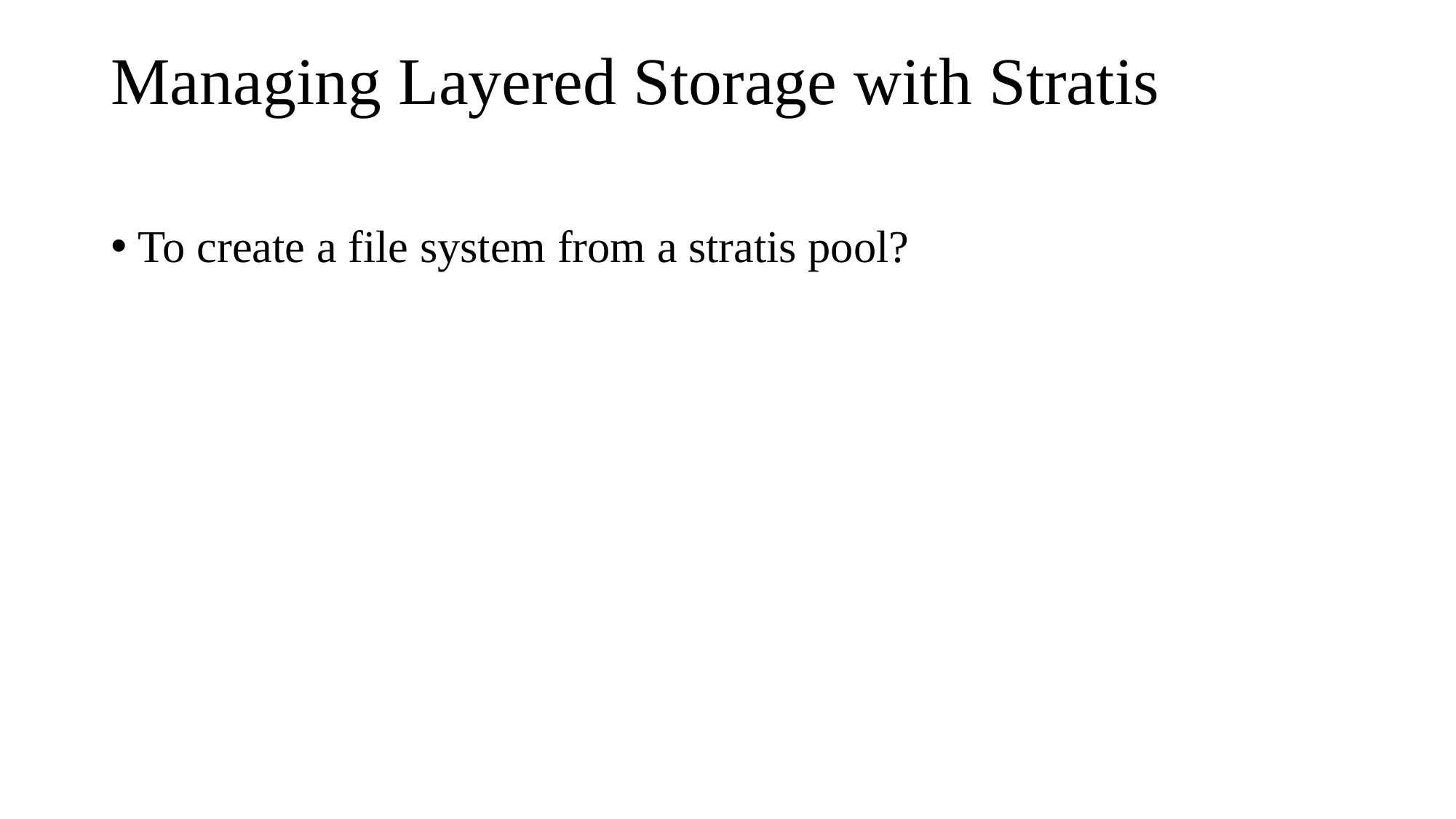

# Managing Layered Storage with Stratis
To create a file system from a stratis pool?